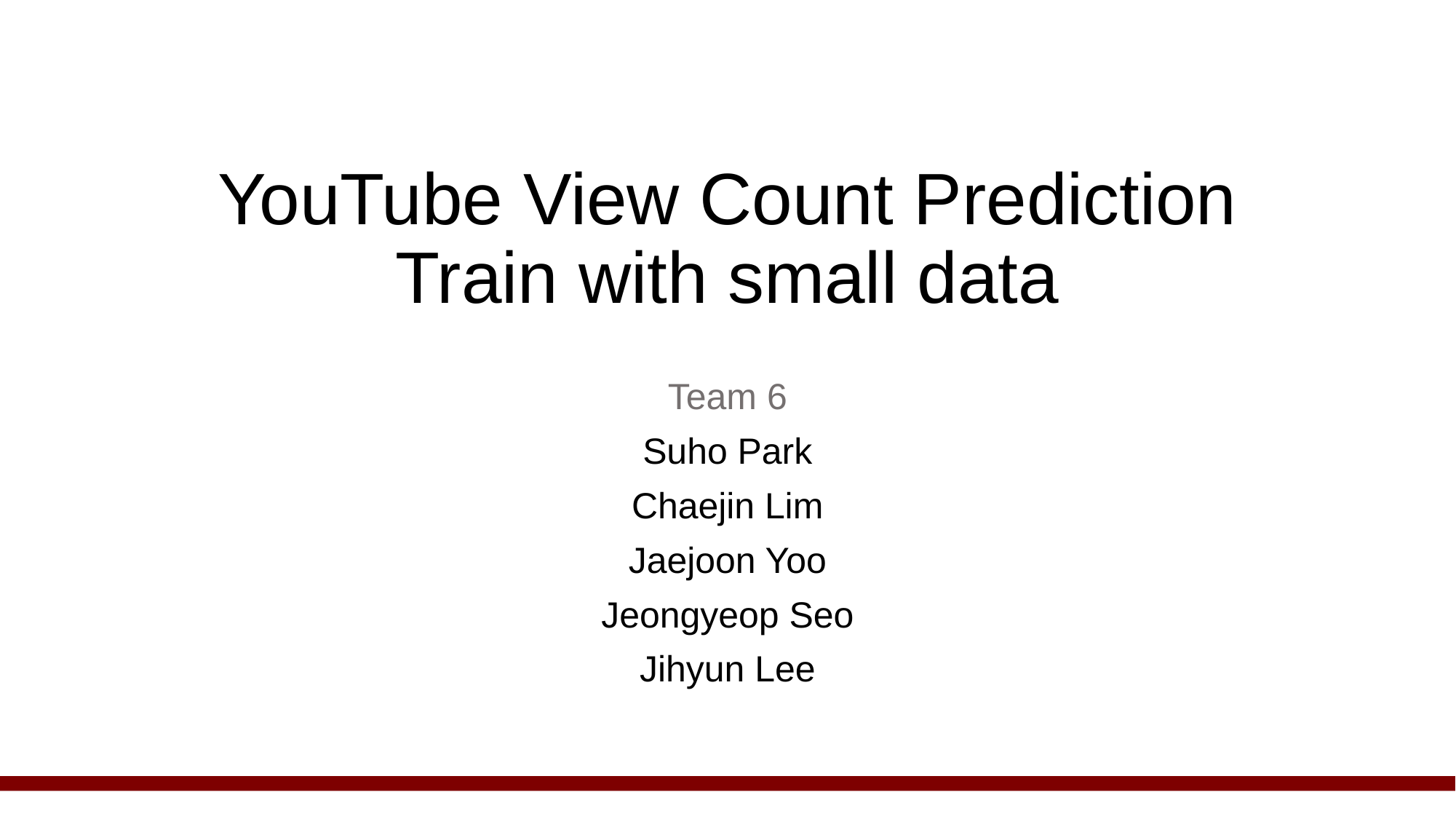

# YouTube View Count Prediction Train with small data
Team 6
Suho Park
Chaejin Lim
Jaejoon Yoo
Jeongyeop Seo
Jihyun Lee